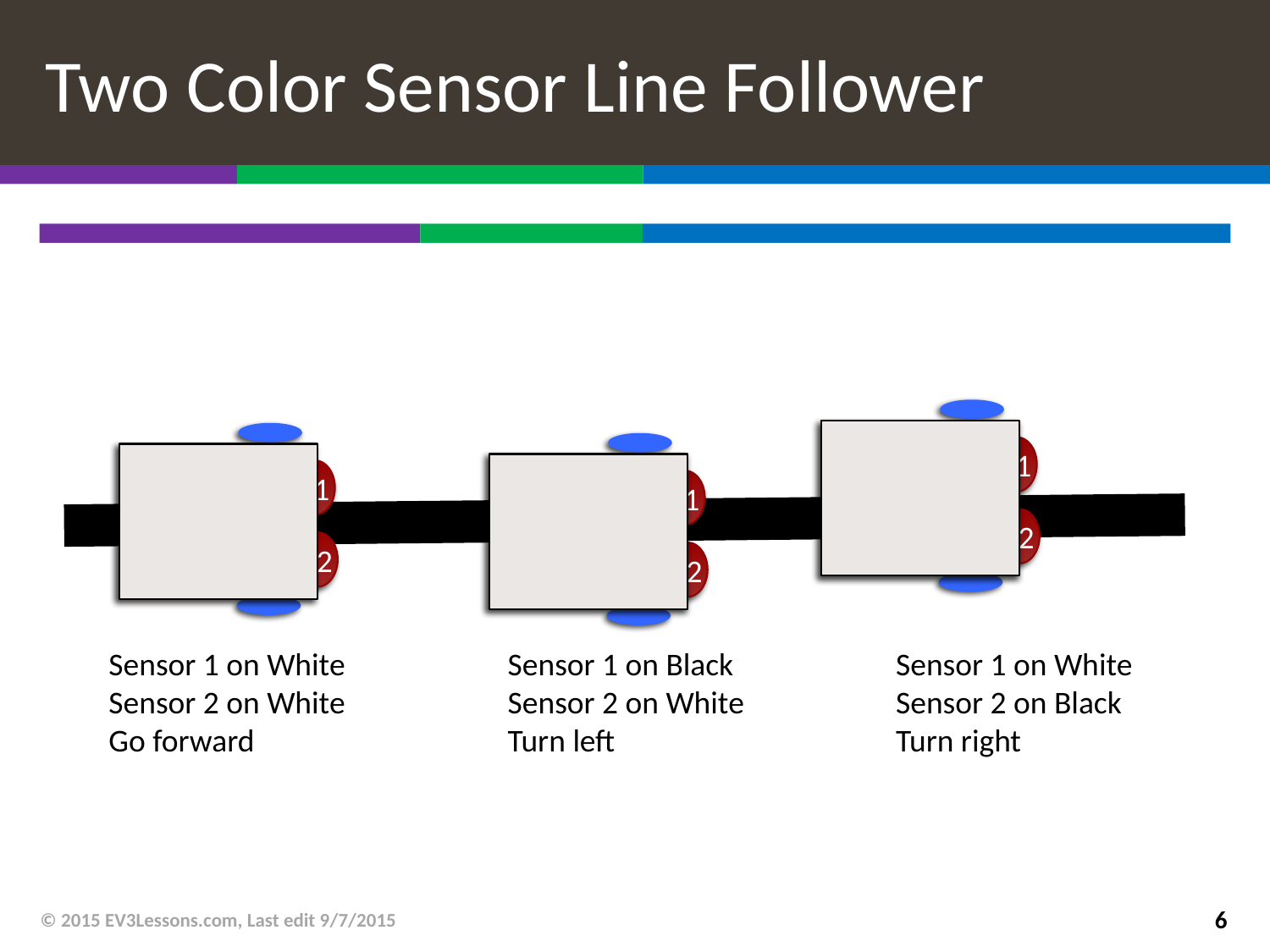

# Two Color Sensor Line Follower

1

2

1

2

1

2
Sensor 1 on White
Sensor 2 on White
Go forward
Sensor 1 on Black
Sensor 2 on White Turn left
Sensor 1 on White
Sensor 2 on Black Turn right
© 2015 EV3Lessons.com, Last edit 9/7/2015
6